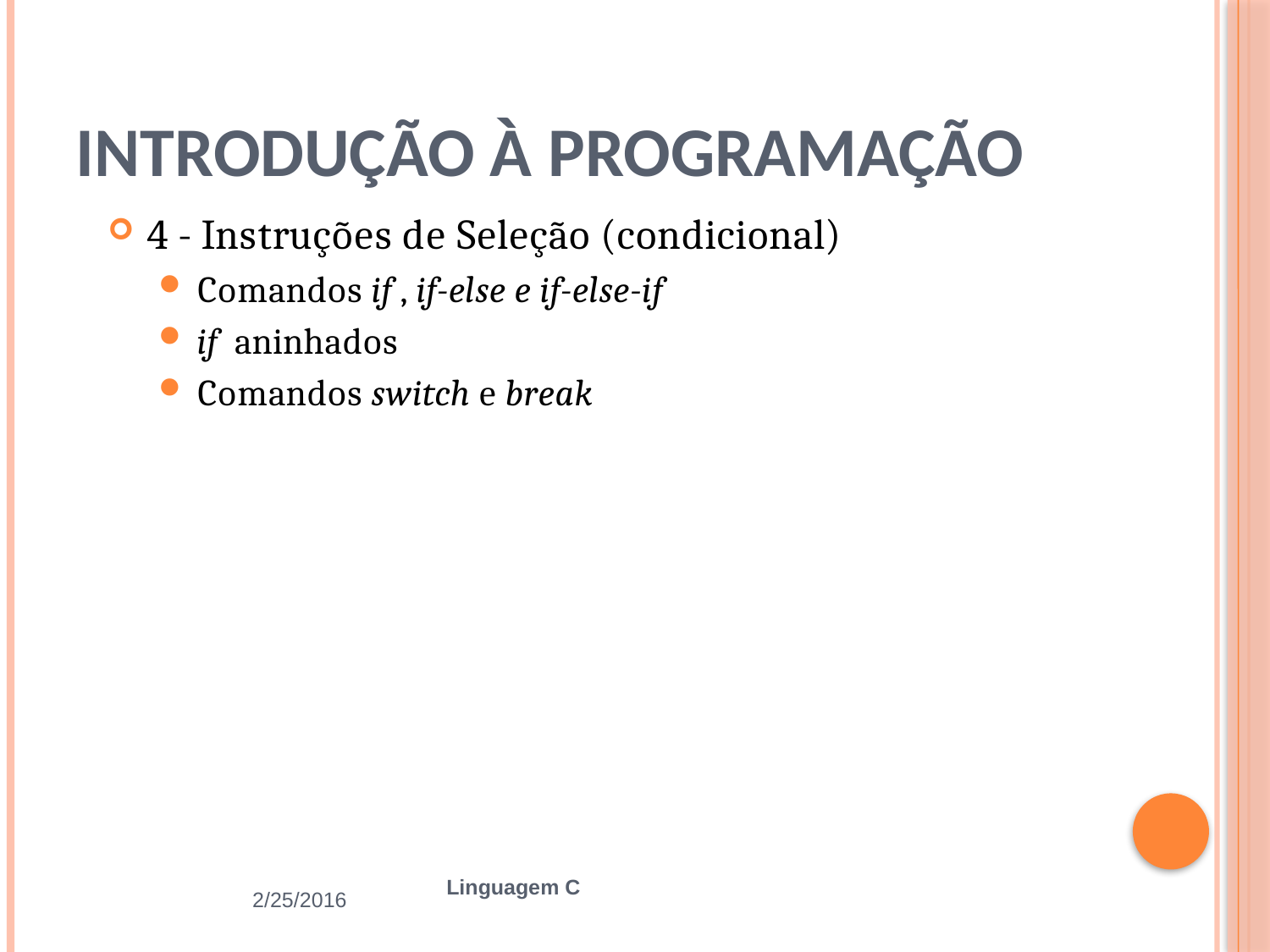

# Introdução à Programação
4 - Instruções de Seleção (condicional)
Comandos if , if-else e if-else-if
if  aninhados
Comandos switch e break

2/25/2016
Linguagem C

7